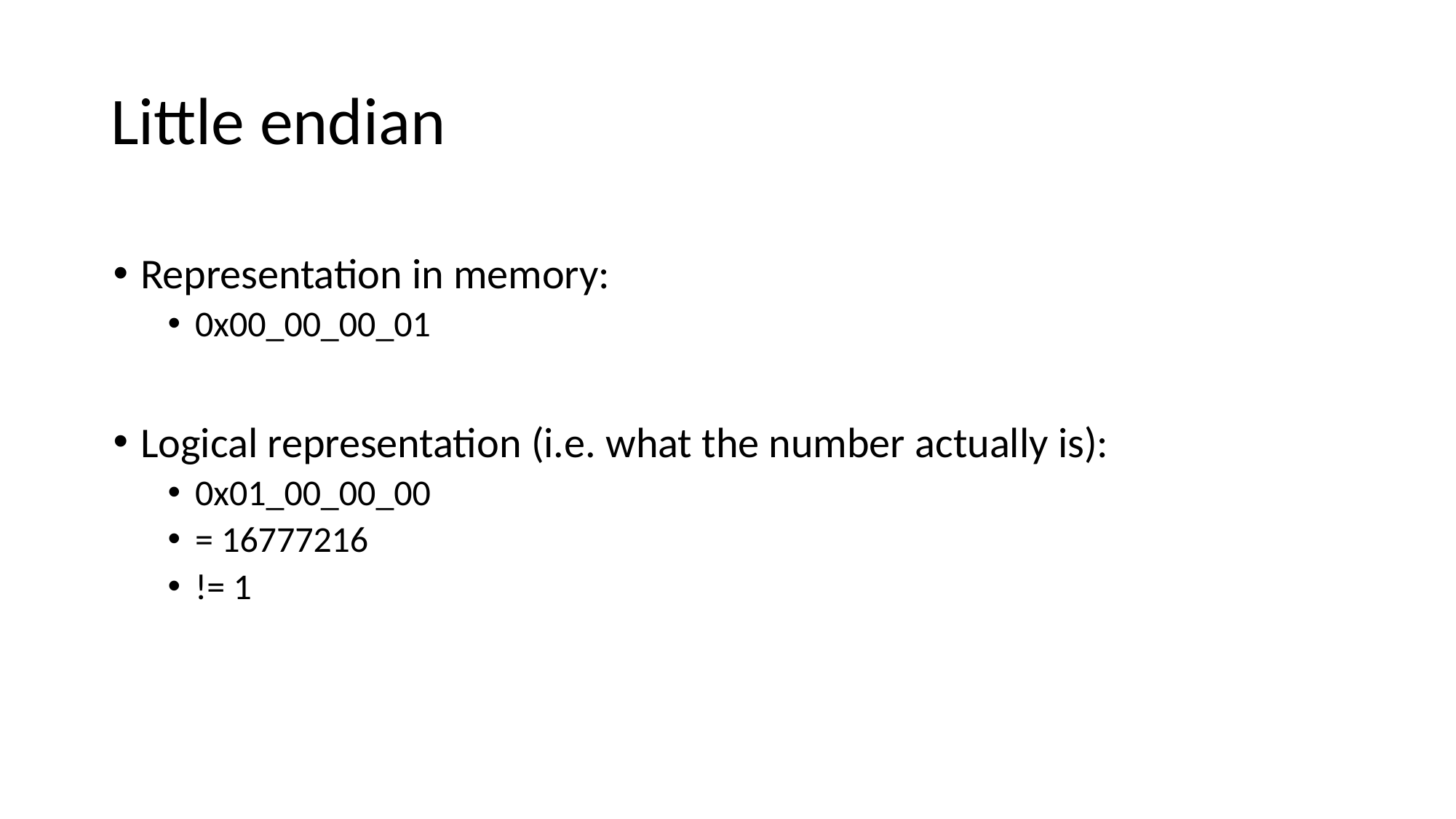

# Little endian

Representation in memory:
0x00_00_00_01

Logical representation (i.e. what the number actually is):
0x01_00_00_00
= 16777216
!= 1